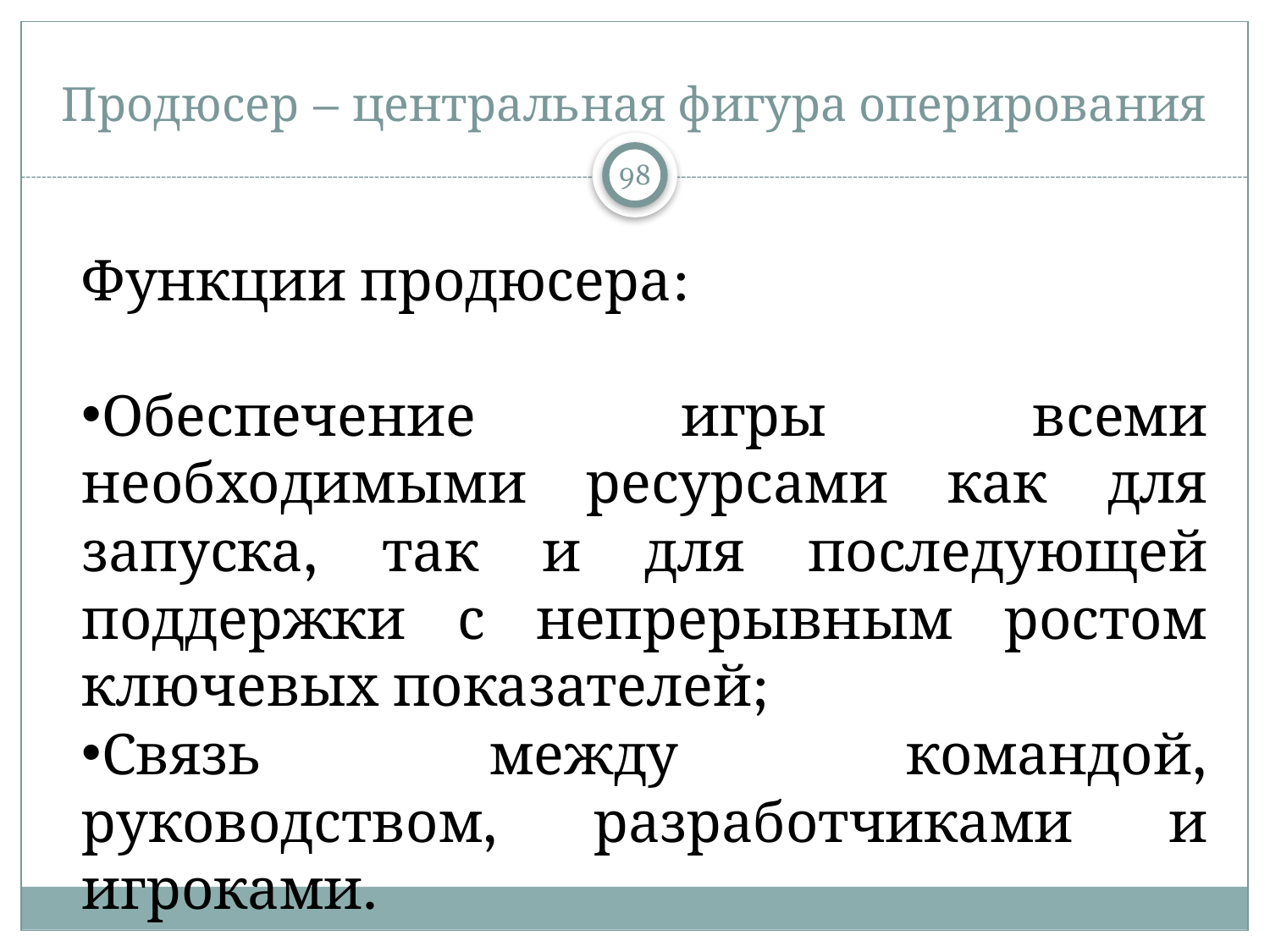

# Продюсер – центральная фигура оперирования
98
Функции продюсера:

Обеспечение игры всеми необходимыми ресурсами как для запуска, так и для последующей поддержки с непрерывным ростом ключевых показателей;
Связь между командой, руководством, разработчиками и игроками.